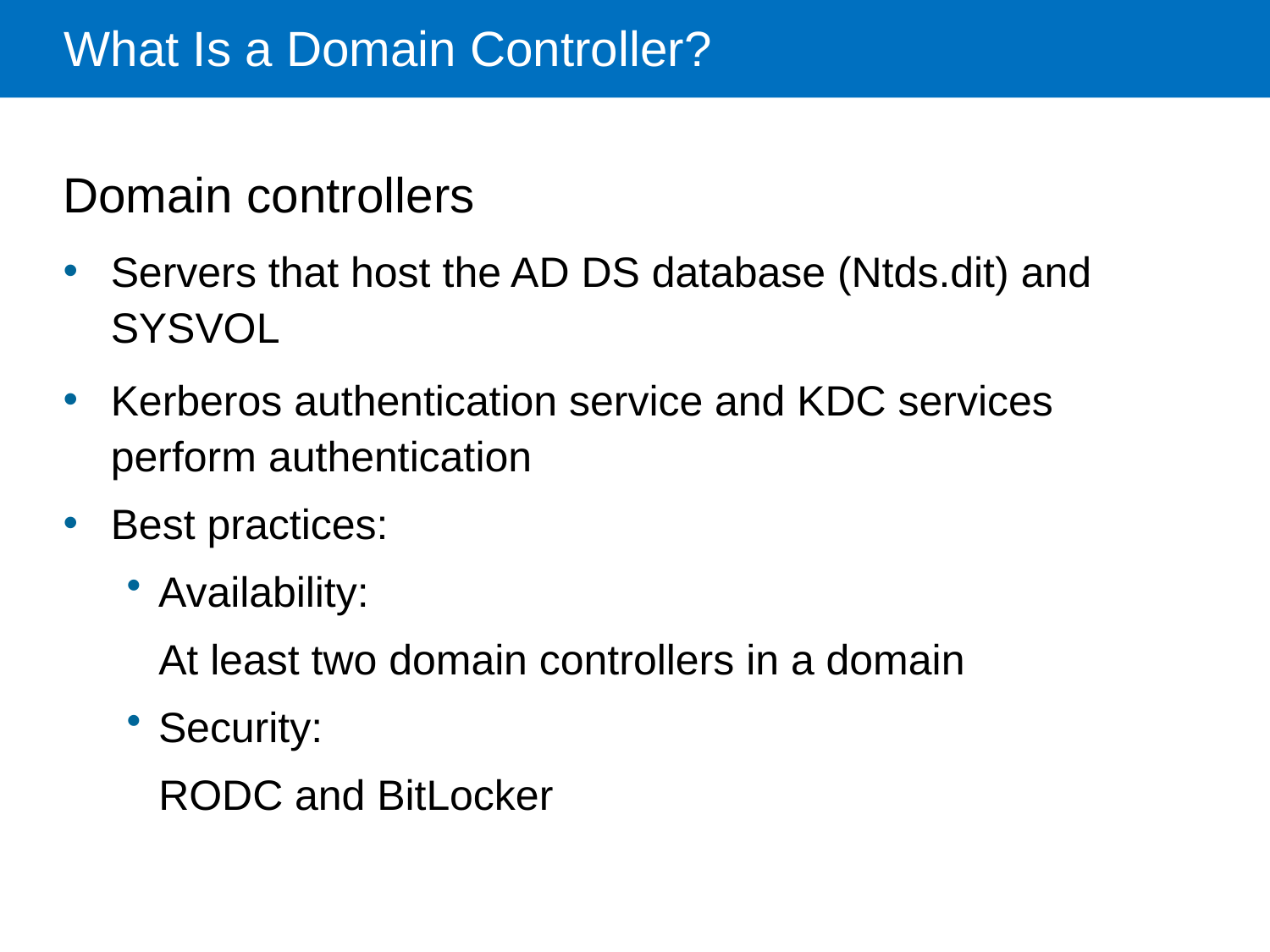

# What Is a Domain Controller?
Domain controllers
Servers that host the AD DS database (Ntds.dit) and SYSVOL
Kerberos authentication service and KDC services perform authentication
Best practices:
Availability:
At least two domain controllers in a domain
Security:
RODC and BitLocker